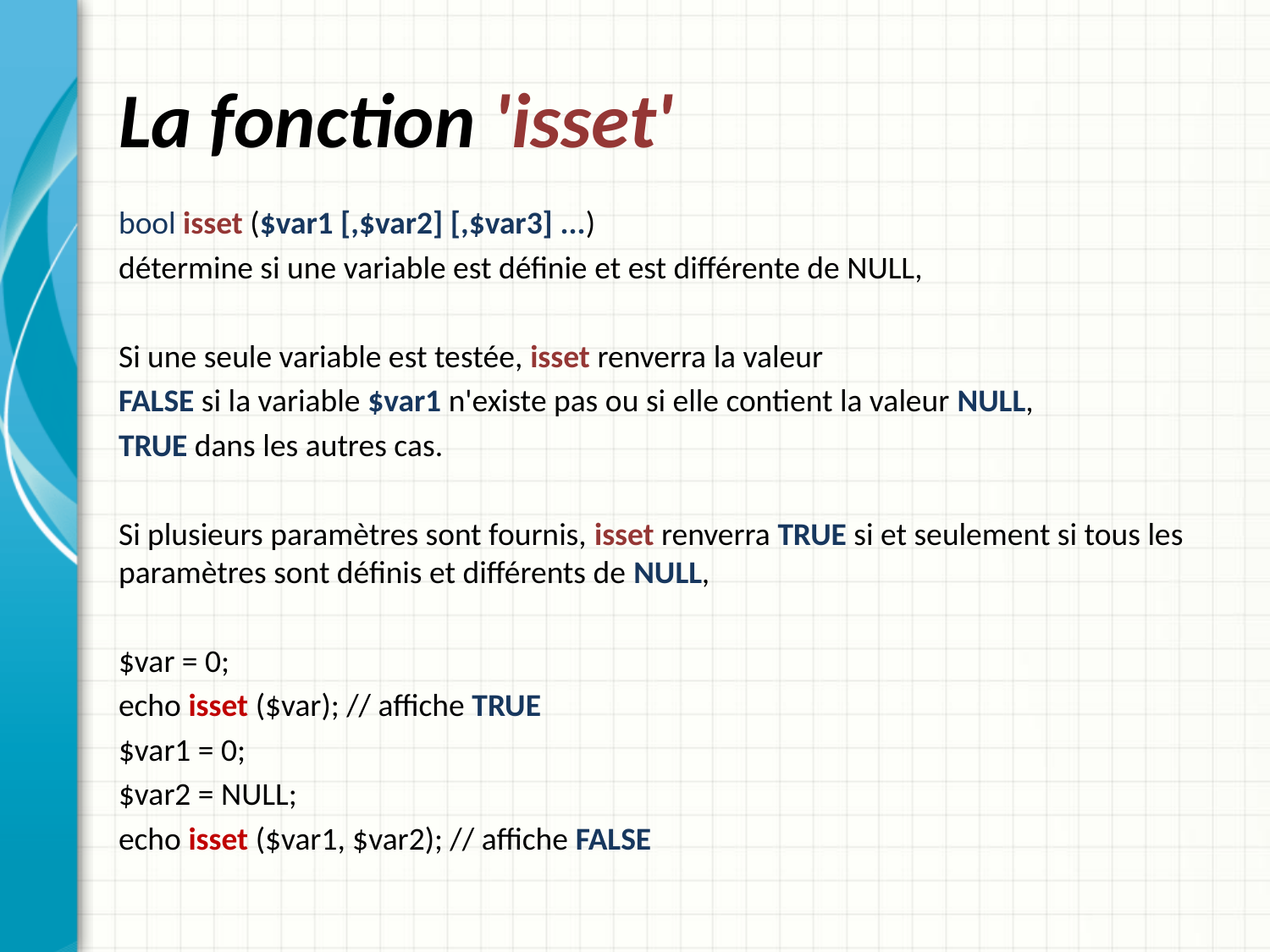

# La fonction 'isset'
bool isset ($var1 [,$var2] [,$var3] ...)
détermine si une variable est définie et est différente de NULL,

Si une seule variable est testée, isset renverra la valeur
FALSE si la variable $var1 n'existe pas ou si elle contient la valeur NULL,
TRUE dans les autres cas.

Si plusieurs paramètres sont fournis, isset renverra TRUE si et seulement si tous les paramètres sont définis et différents de NULL,

$var = 0;
echo isset ($var); // affiche TRUE
$var1 = 0;
$var2 = NULL;
echo isset ($var1, $var2); // affiche FALSE